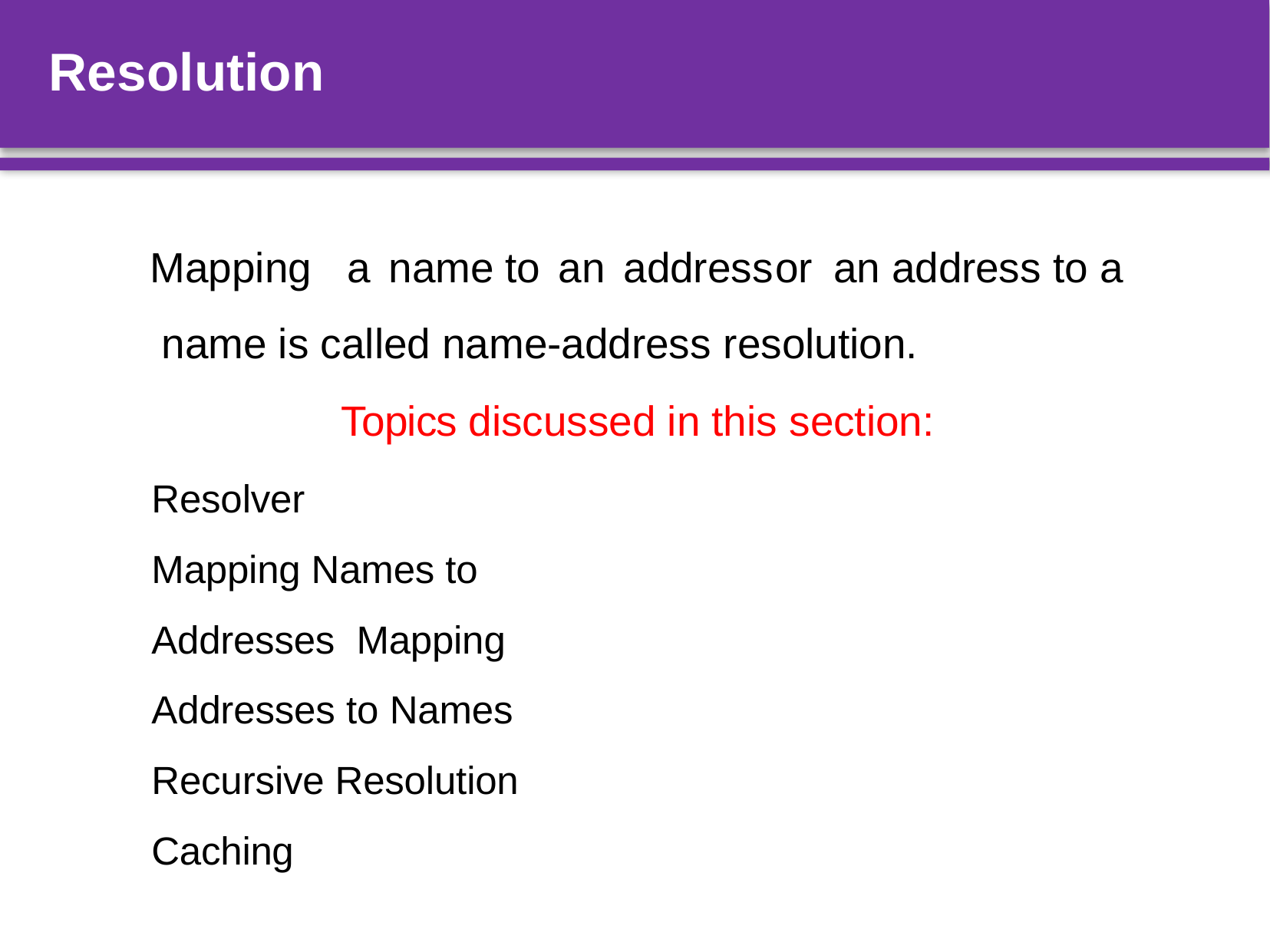

# Resolution
Mapping	a	name	to	an	address	or	an address to a  name is called name-address resolution.
Topics discussed in this section:
Resolver
Mapping Names to Addresses  Mapping Addresses to Names  Recursive Resolution  Caching